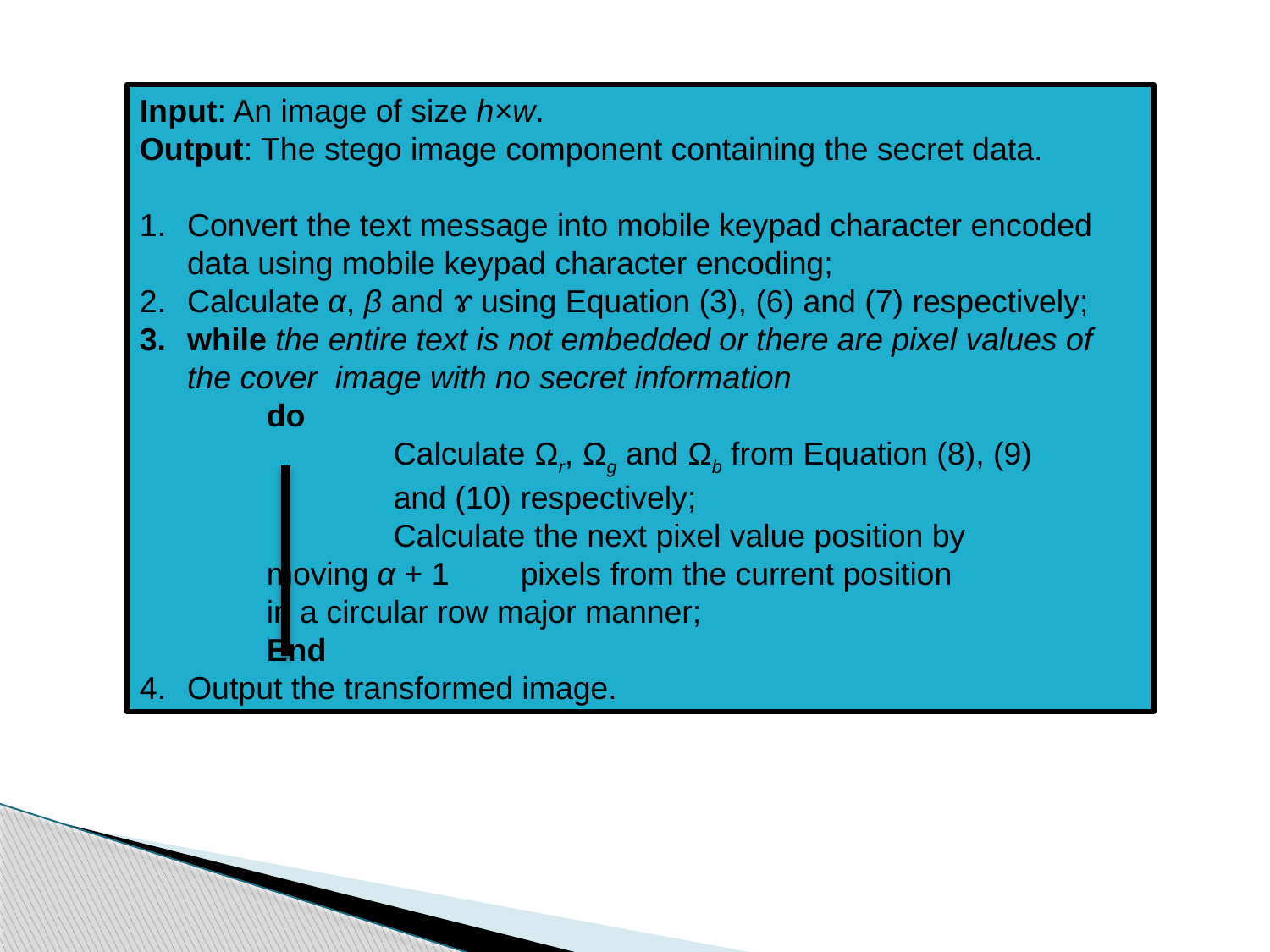

Input: An image of size h×w.
Output: The stego image component containing the secret data.

Convert the text message into mobile keypad character encoded data using mobile keypad character encoding;
Calculate α, β and ɤ using Equation (3), (6) and (7) respectively;
while the entire text is not embedded or there are pixel values of the cover  image with no secret information
	do
		Calculate Ωr, Ωg and Ωb from Equation (8), (9) 		and (10) respectively;
		Calculate the next pixel value position by 		moving α + 1 	pixels from the current position 		in a circular row major manner;
	End
Output the transformed image.